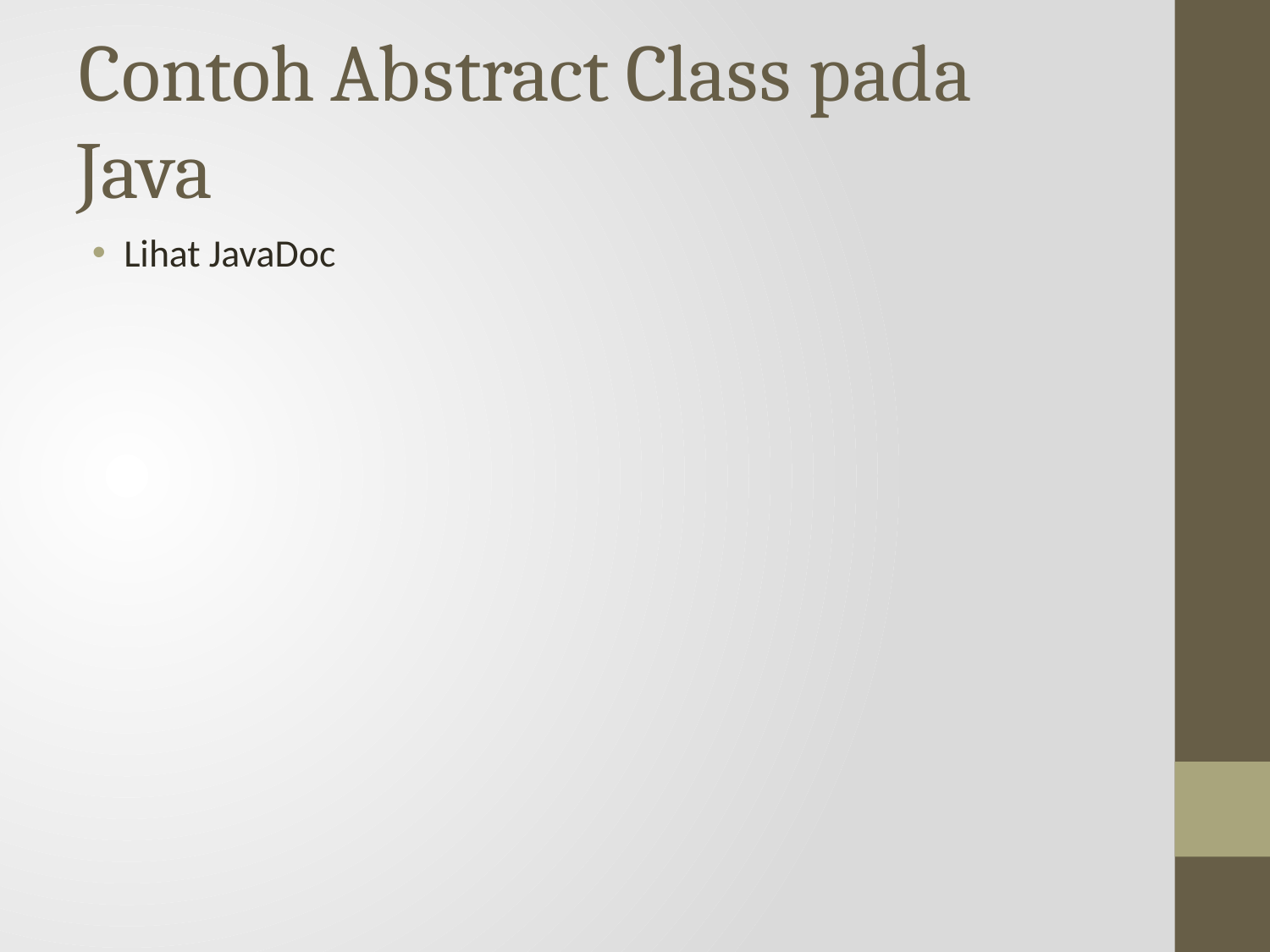

# Contoh Abstract Class pada Java
Lihat JavaDoc